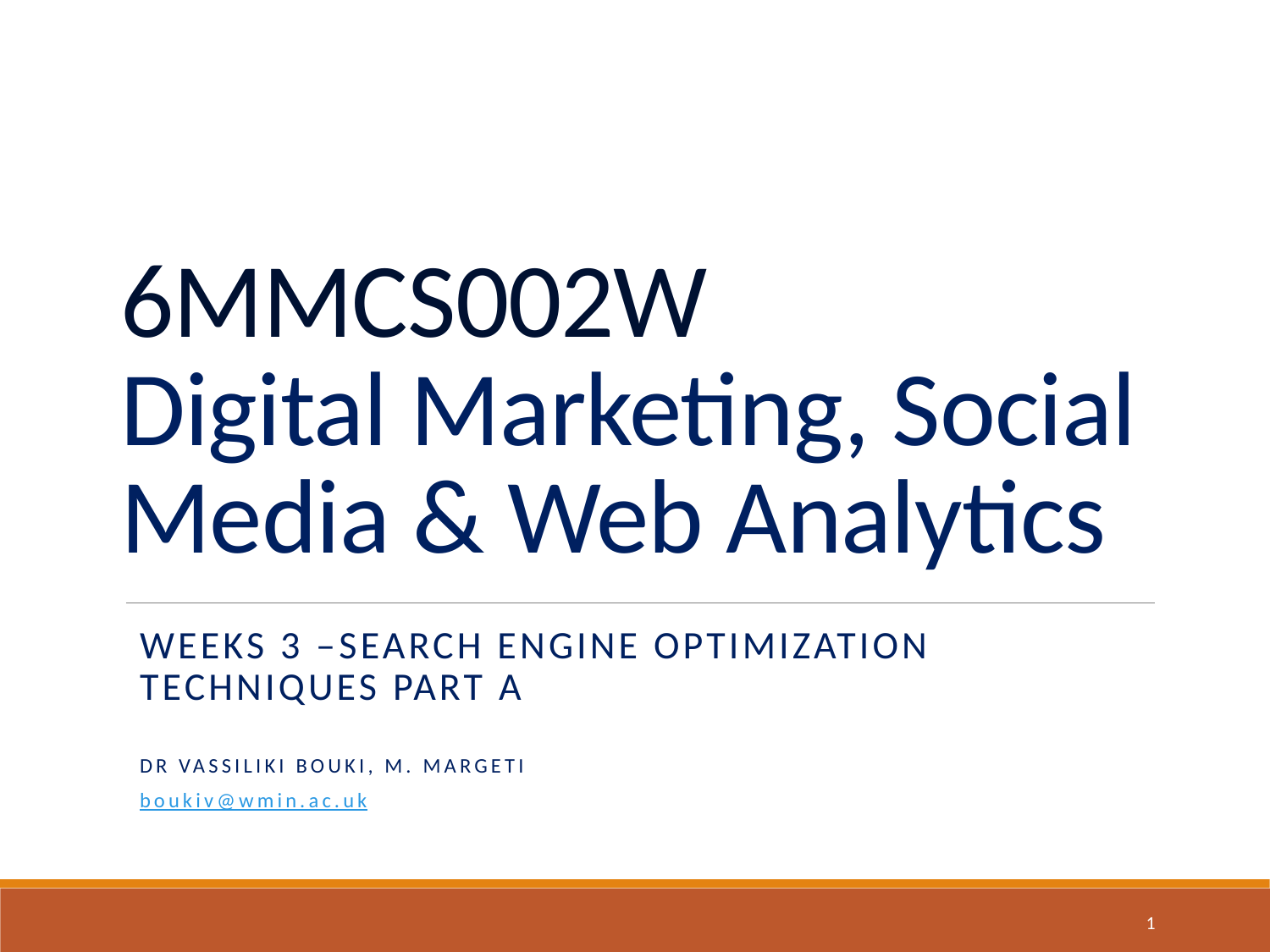

# 6MMCS002W Digital Marketing, Social Media & Web Analytics
Weeks 3 –Search engine optimization techniques part A

Dr Vassiliki Bouki, M. Margeti
boukiv@wmin.ac.uk

1